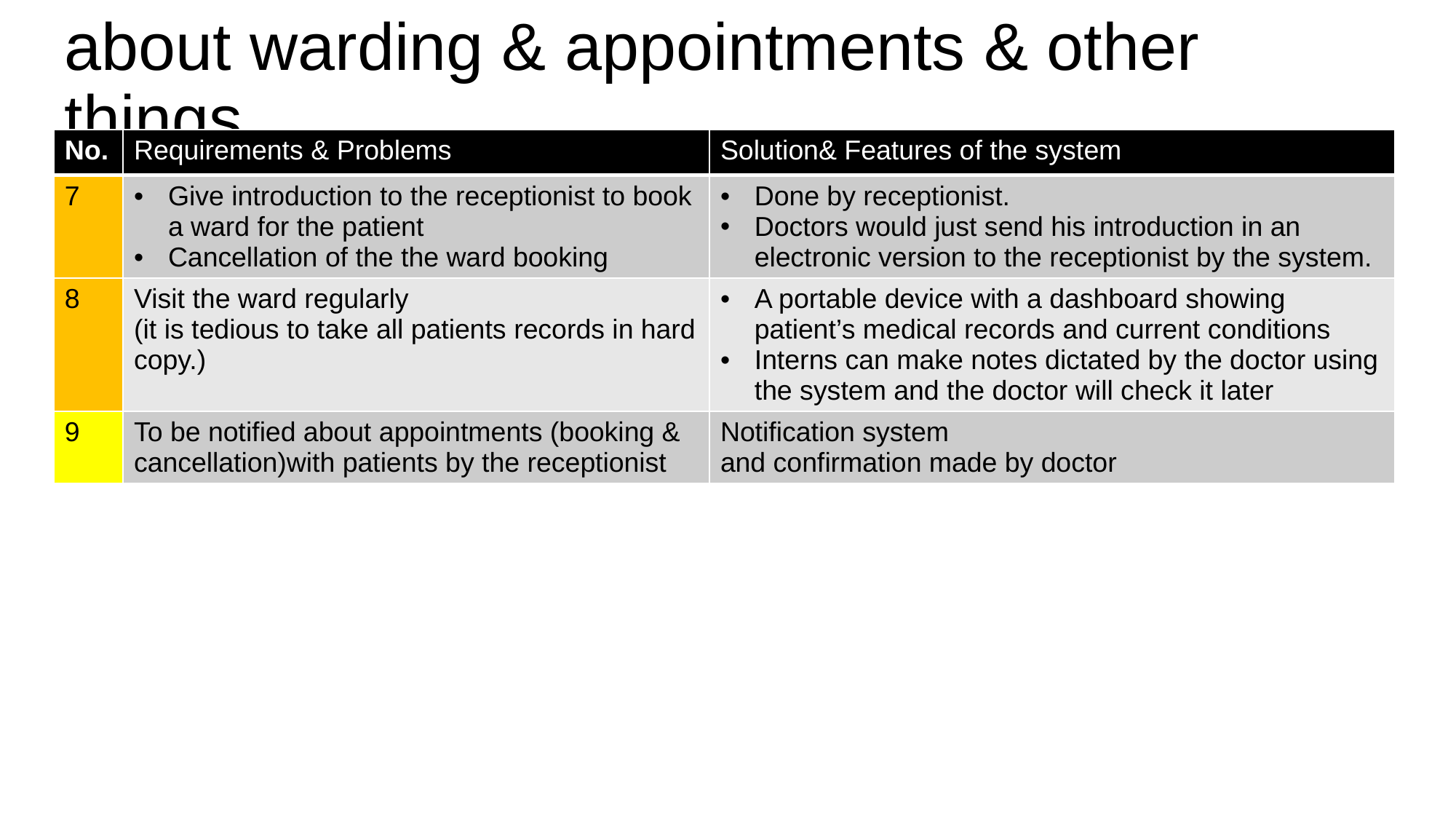

# about warding & appointments & other things
| No. | Requirements & Problems | Solution& Features of the system |
| --- | --- | --- |
| 7 | Give introduction to the receptionist to book a ward for the patient Cancellation of the the ward booking | Done by receptionist. Doctors would just send his introduction in an electronic version to the receptionist by the system. |
| 8 | Visit the ward regularly (it is tedious to take all patients records in hard copy.) | A portable device with a dashboard showing patient’s medical records and current conditions Interns can make notes dictated by the doctor using the system and the doctor will check it later |
| 9 | To be notified about appointments (booking & cancellation)with patients by the receptionist | Notification system and confirmation made by doctor |